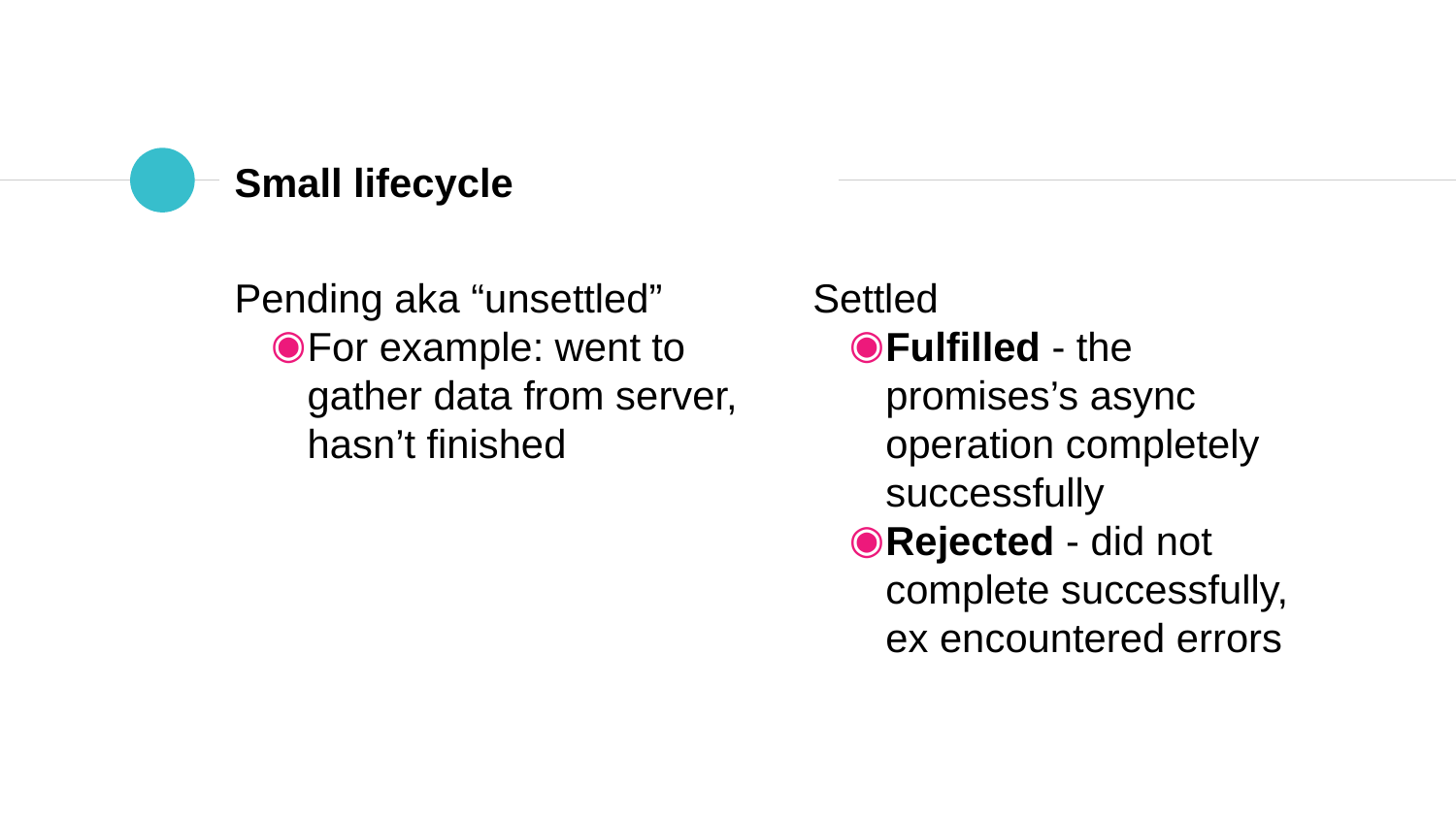

# Small lifecycle
Pending aka “unsettled”
For example: went to gather data from server, hasn’t finished
Settled
Fulfilled - the promises’s async operation completely successfully
Rejected - did not complete successfully, ex encountered errors